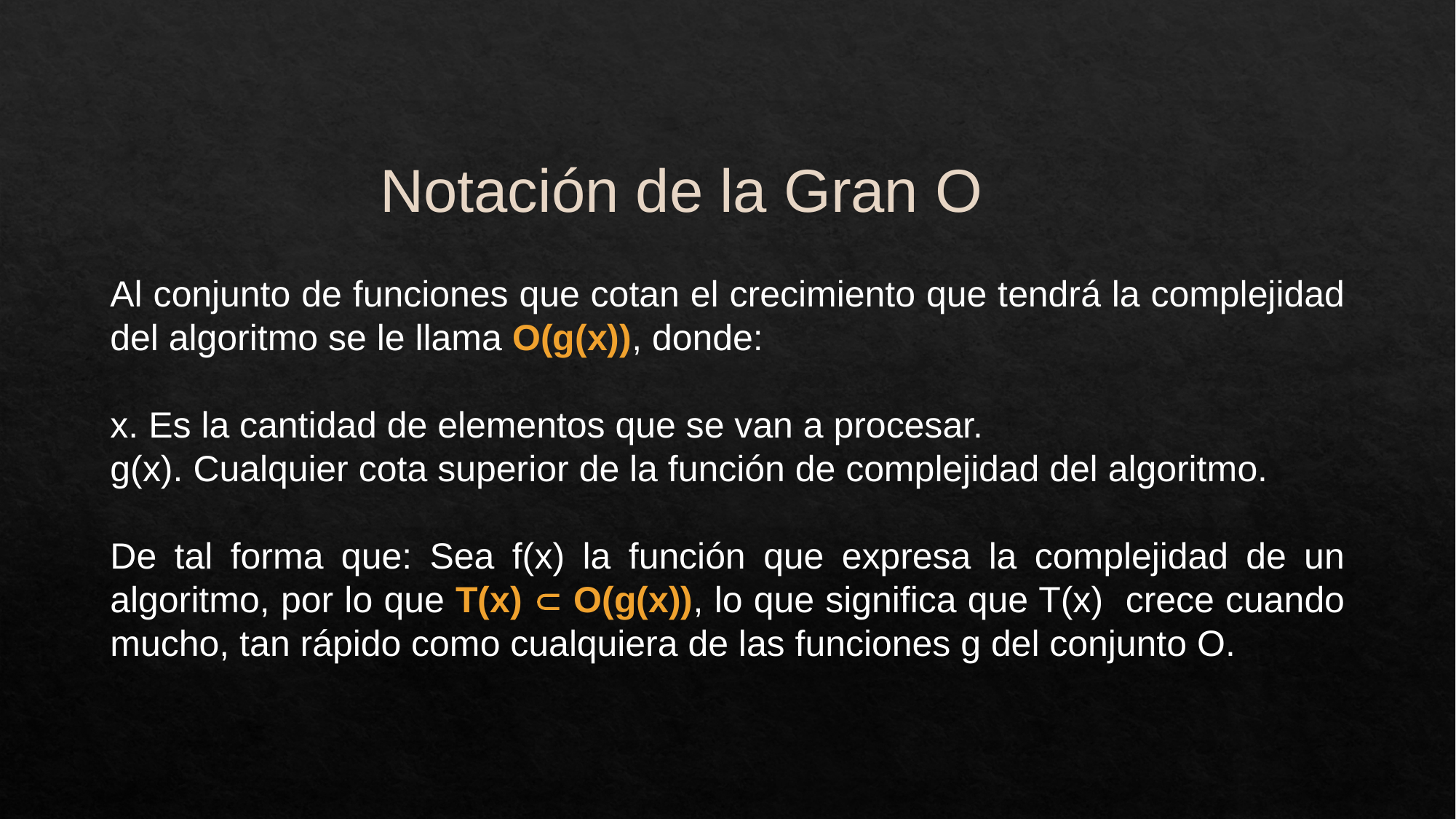

Notación de la Gran O
Al conjunto de funciones que cotan el crecimiento que tendrá la complejidad del algoritmo se le llama O(g(x)), donde:

x. Es la cantidad de elementos que se van a procesar.
g(x). Cualquier cota superior de la función de complejidad del algoritmo.

De tal forma que: Sea f(x) la función que expresa la complejidad de un algoritmo, por lo que T(x) ⊂ O(g(x)), lo que significa que T(x)  crece cuando mucho, tan rápido como cualquiera de las funciones g del conjunto O.